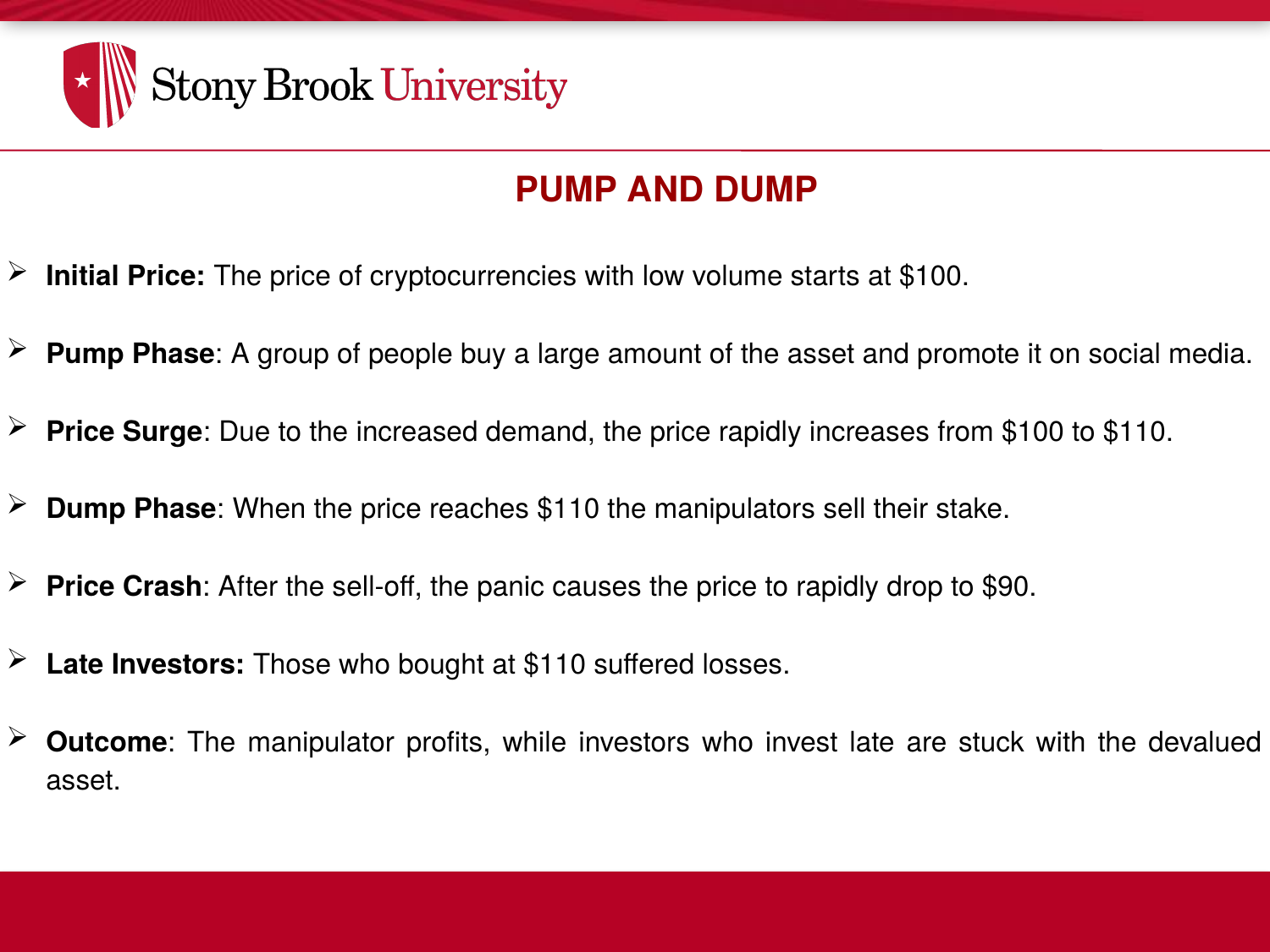

PUMP AND DUMP

Initial Price: The price of cryptocurrencies with low volume starts at $100.

Pump Phase: A group of people buy a large amount of the asset and promote it on social media.

Price Surge: Due to the increased demand, the price rapidly increases from $100 to $110.

Dump Phase: When the price reaches $110 the manipulators sell their stake.

Price Crash: After the sell-off, the panic causes the price to rapidly drop to $90.

Late Investors: Those who bought at $110 suffered losses.

Outcome: The manipulator profits, while investors who invest late are stuck with the devalued asset.